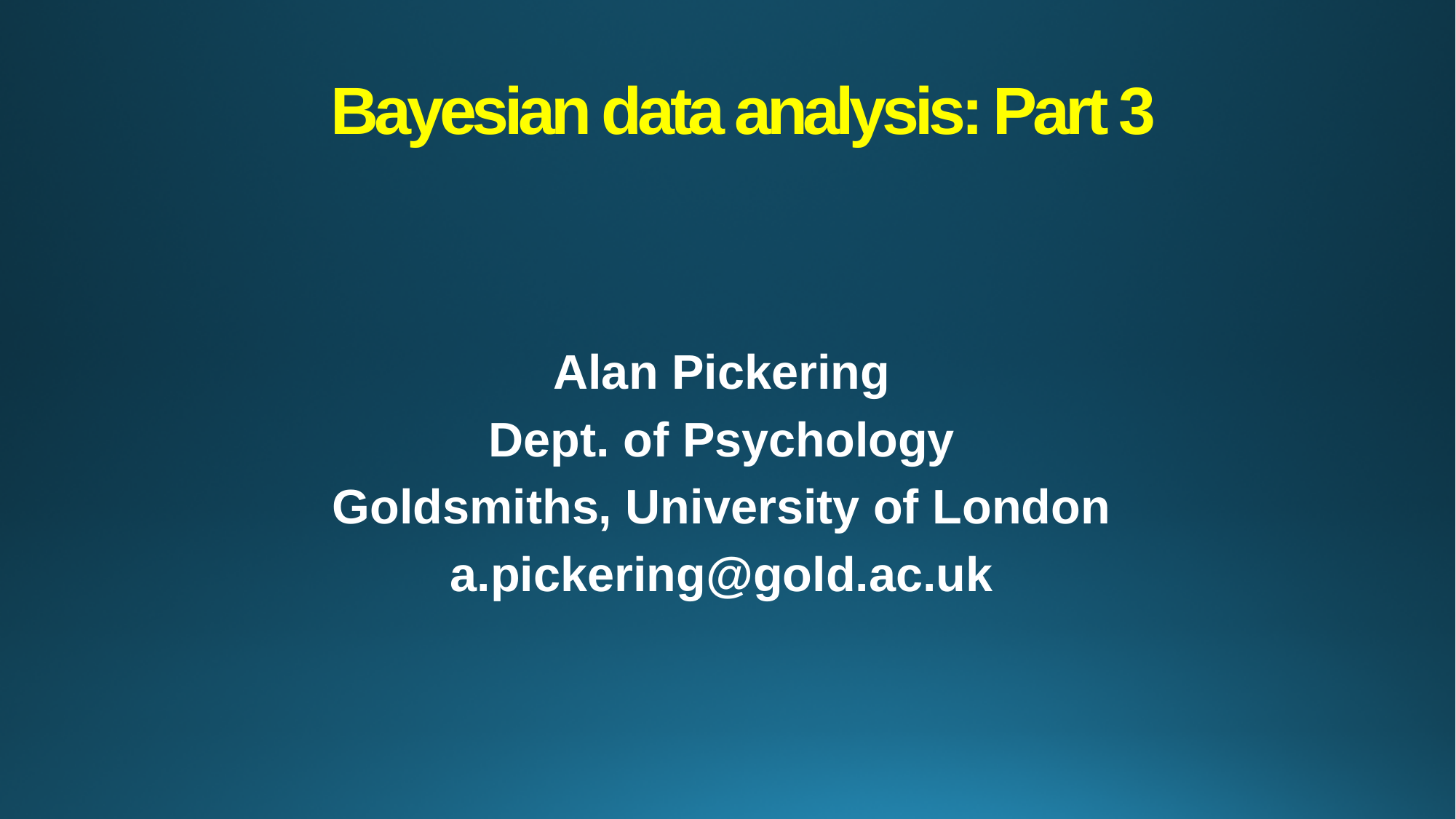

# Bayesian data analysis: Part 3
Alan Pickering
Dept. of Psychology
Goldsmiths, University of London
a.pickering@gold.ac.uk